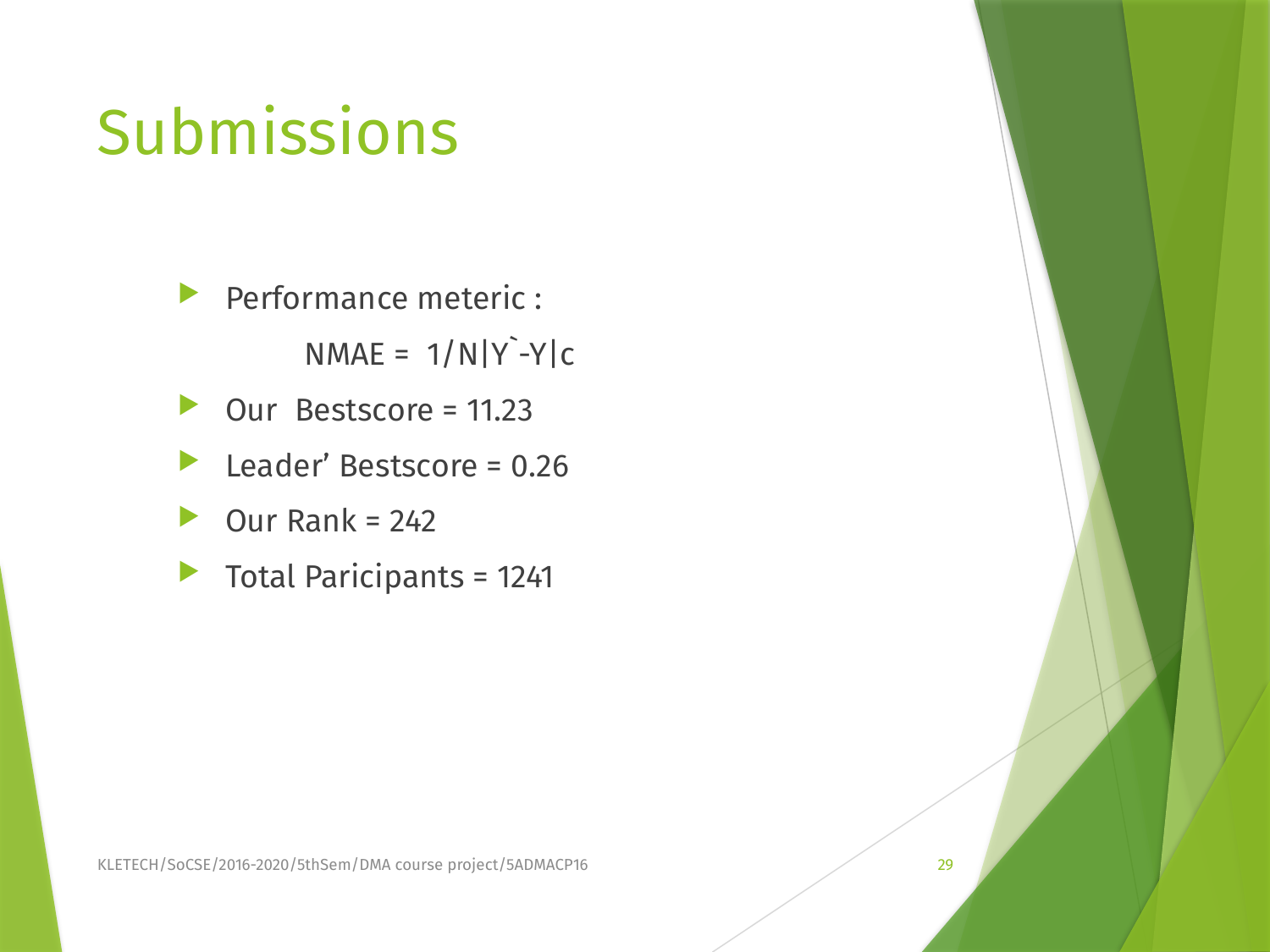

# Submissions
Performance meteric :
	NMAE =  1/N|Y`-Y|c
Our  Bestscore = 11.23
Leader’ Bestscore = 0.26
Our Rank = 242
Total Paricipants = 1241
KLETECH/SoCSE/2016-2020/5thSem/DMA course project/5ADMACP16
29